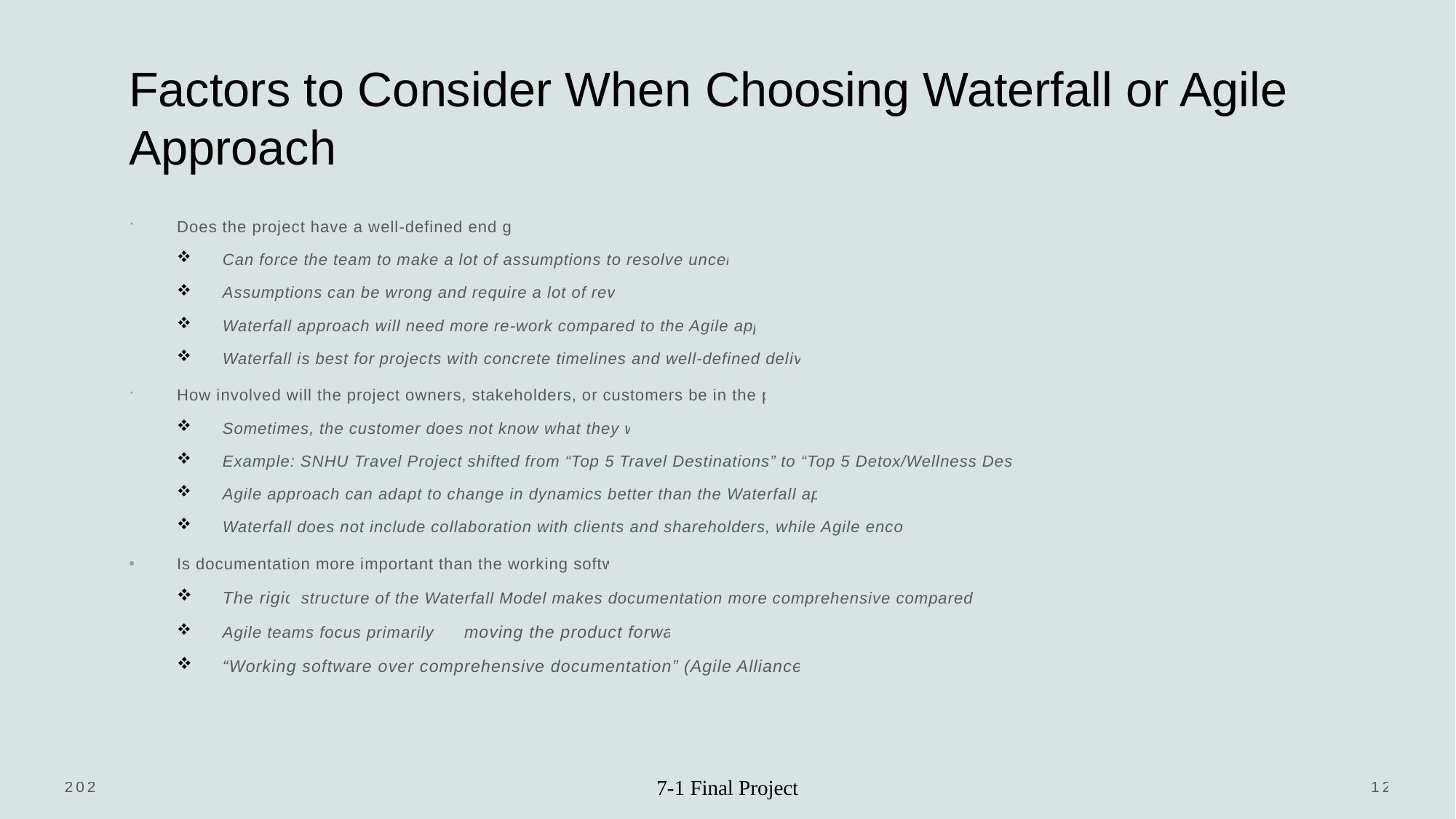

# Factors to Consider When Choosing Waterfall or Agile Approach
Does the project have a well-defined end goal?
Can force the team to make a lot of assumptions to resolve uncertainty.
Assumptions can be wrong and require a lot of revising
Waterfall approach will need more re-work compared to the Agile approach
Waterfall is best for projects with concrete timelines and well-defined deliverables
How involved will the project owners, stakeholders, or customers be in the project?
Sometimes, the customer does not know what they want.
Example: SNHU Travel Project shifted from “Top 5 Travel Destinations” to “Top 5 Detox/Wellness Destinations”.
Agile approach can adapt to change in dynamics better than the Waterfall approach
Waterfall does not include collaboration with clients and shareholders, while Agile encourages it
Is documentation more important than the working software?
The rigid structure of the Waterfall Model makes documentation more comprehensive compared to Agile
Agile teams focus primarily on moving the product forward
“Working software over comprehensive documentation” (Agile Alliance, 2018)

2023
7-1 Final Project
12